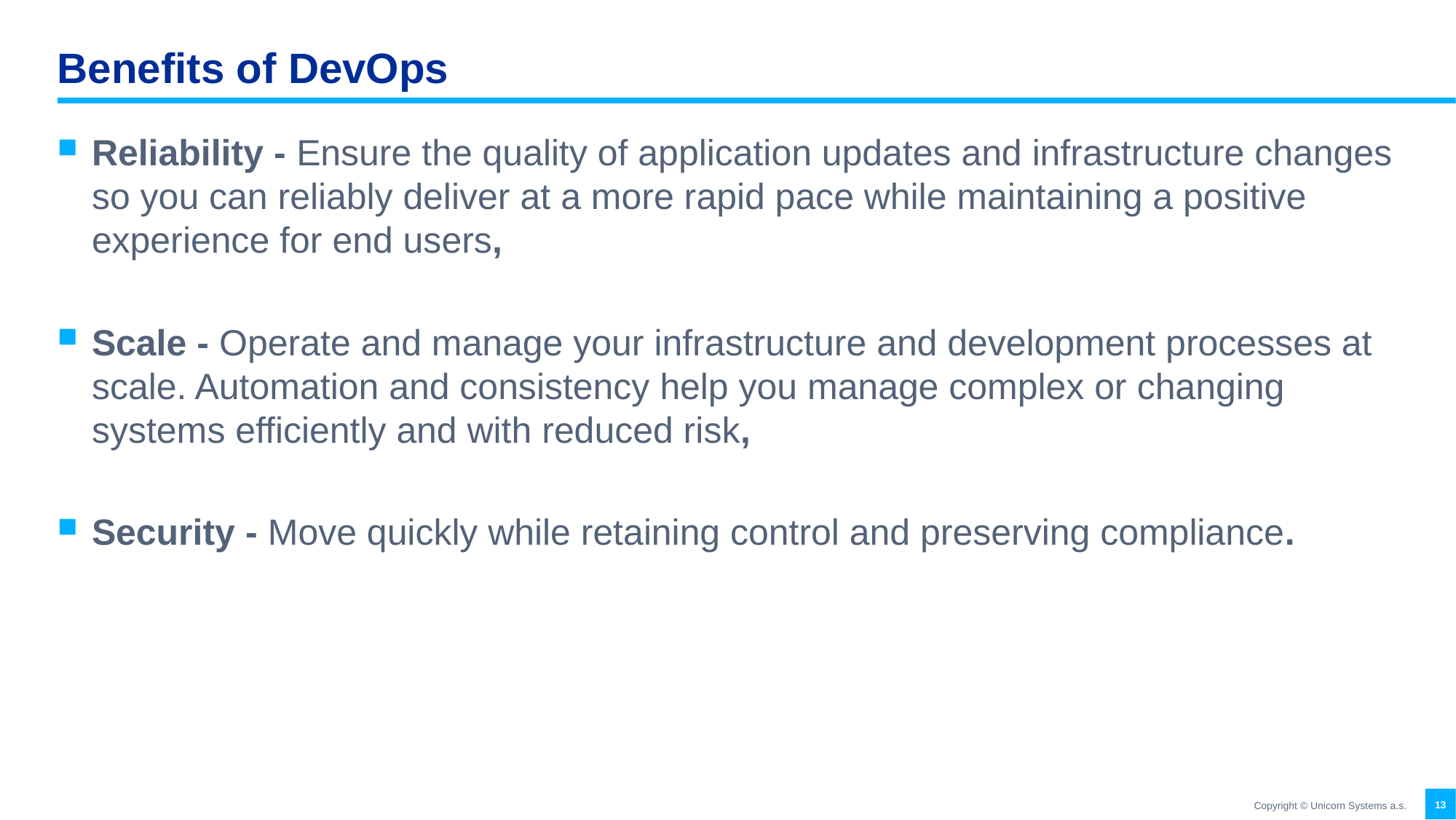

# Benefits of DevOps
Reliability - Ensure the quality of application updates and infrastructure changes so you can reliably deliver at a more rapid pace while maintaining a positive experience for end users,

Scale - Operate and manage your infrastructure and development processes at scale. Automation and consistency help you manage complex or changing systems efficiently and with reduced risk,

Security - Move quickly while retaining control and preserving compliance.

13
Copyright © Unicorn Systems a.s.